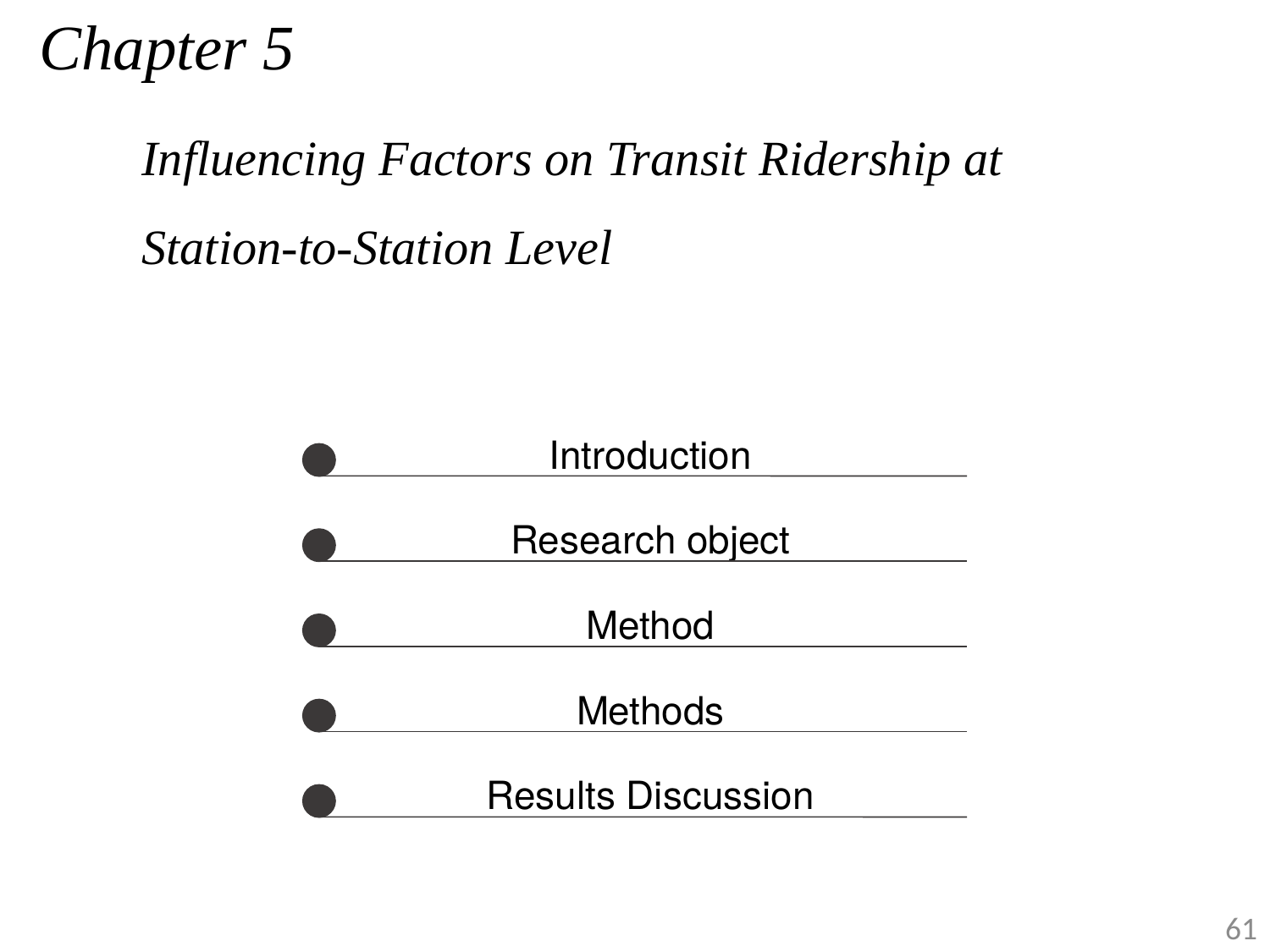

Chapter 5
Influencing Factors on Transit Ridership at Station-to-Station Level
Introduction

Research object

Method

Methods

Results Discussion

61